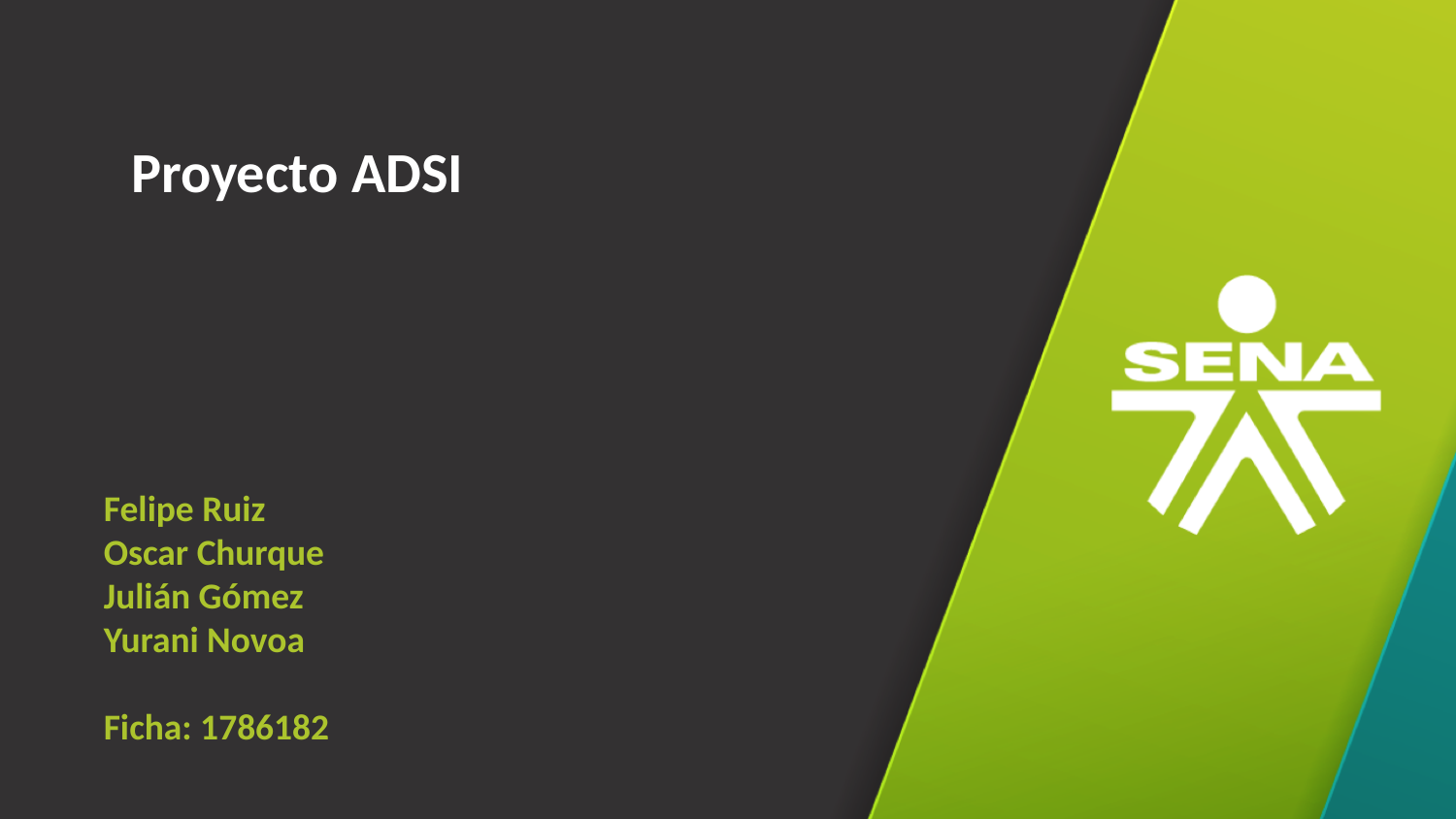

Proyecto ADSI
Felipe Ruiz
Oscar Churque
Julián Gómez
Yurani Novoa

Ficha: 1786182